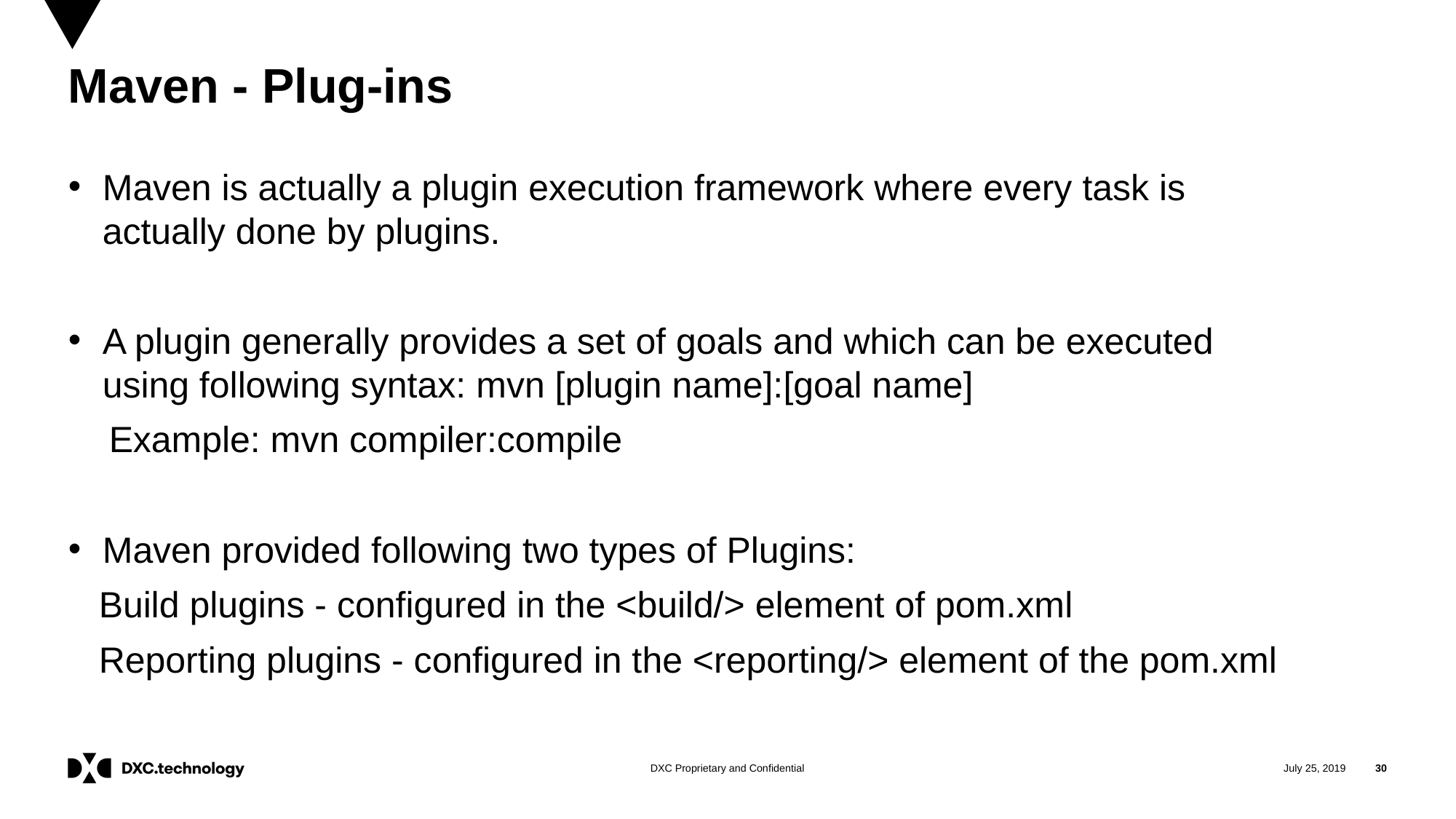

# Maven - Plug-ins
Maven is actually a plugin execution framework where every task is actually done by plugins.

A plugin generally provides a set of goals and which can be executed using following syntax: mvn [plugin name]:[goal name]
    Example: mvn compiler:compile

Maven provided following two types of Plugins:
   Build plugins - configured in the <build/> element of pom.xml
   Reporting plugins - configured in the <reporting/> element of the pom.xml